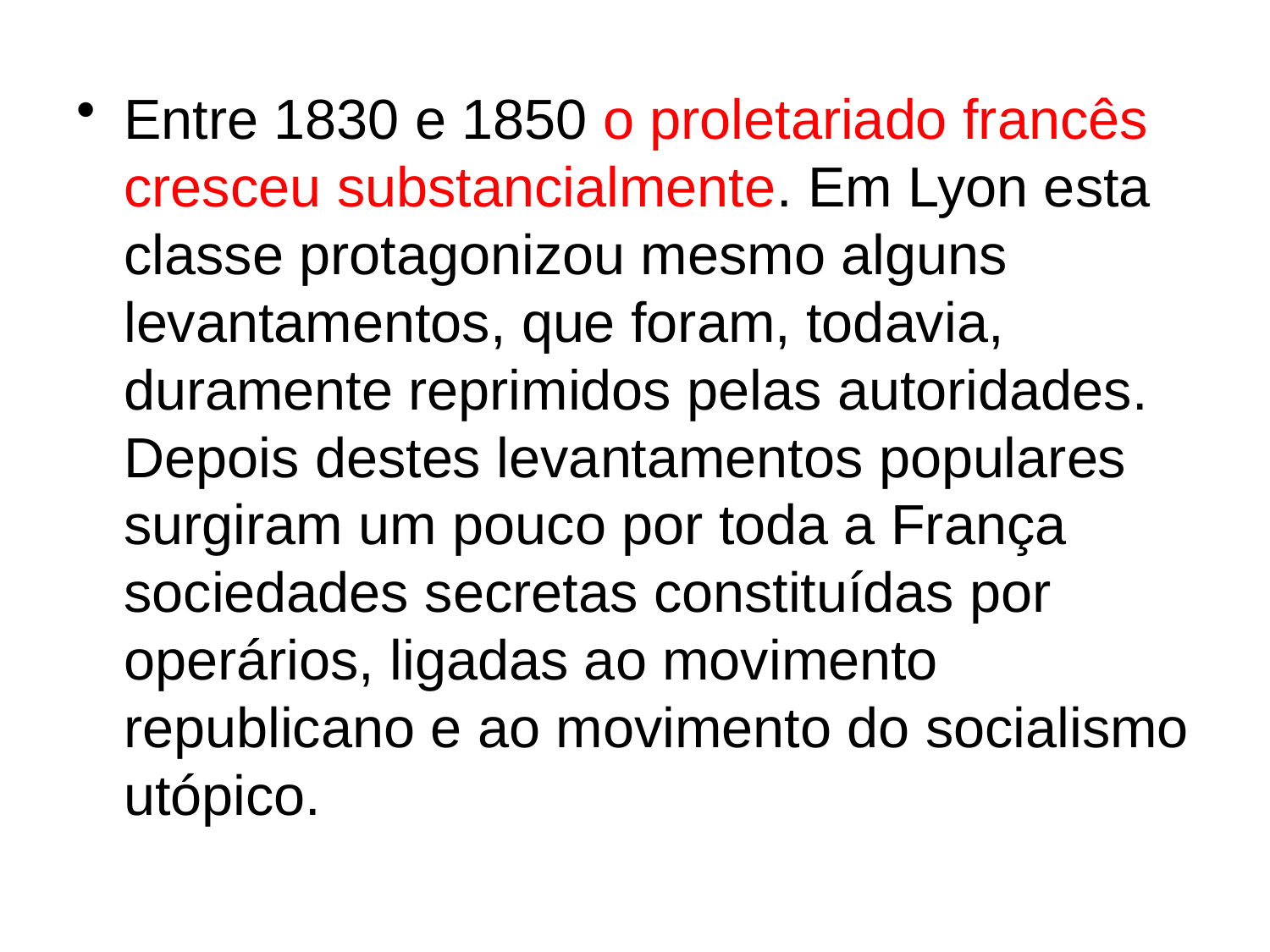

Entre 1830 e 1850 o proletariado francês cresceu substancialmente. Em Lyon esta classe protagonizou mesmo alguns levantamentos, que foram, todavia, duramente reprimidos pelas autoridades. Depois destes levantamentos populares surgiram um pouco por toda a França sociedades secretas constituídas por operários, ligadas ao movimento republicano e ao movimento do socialismo utópico.